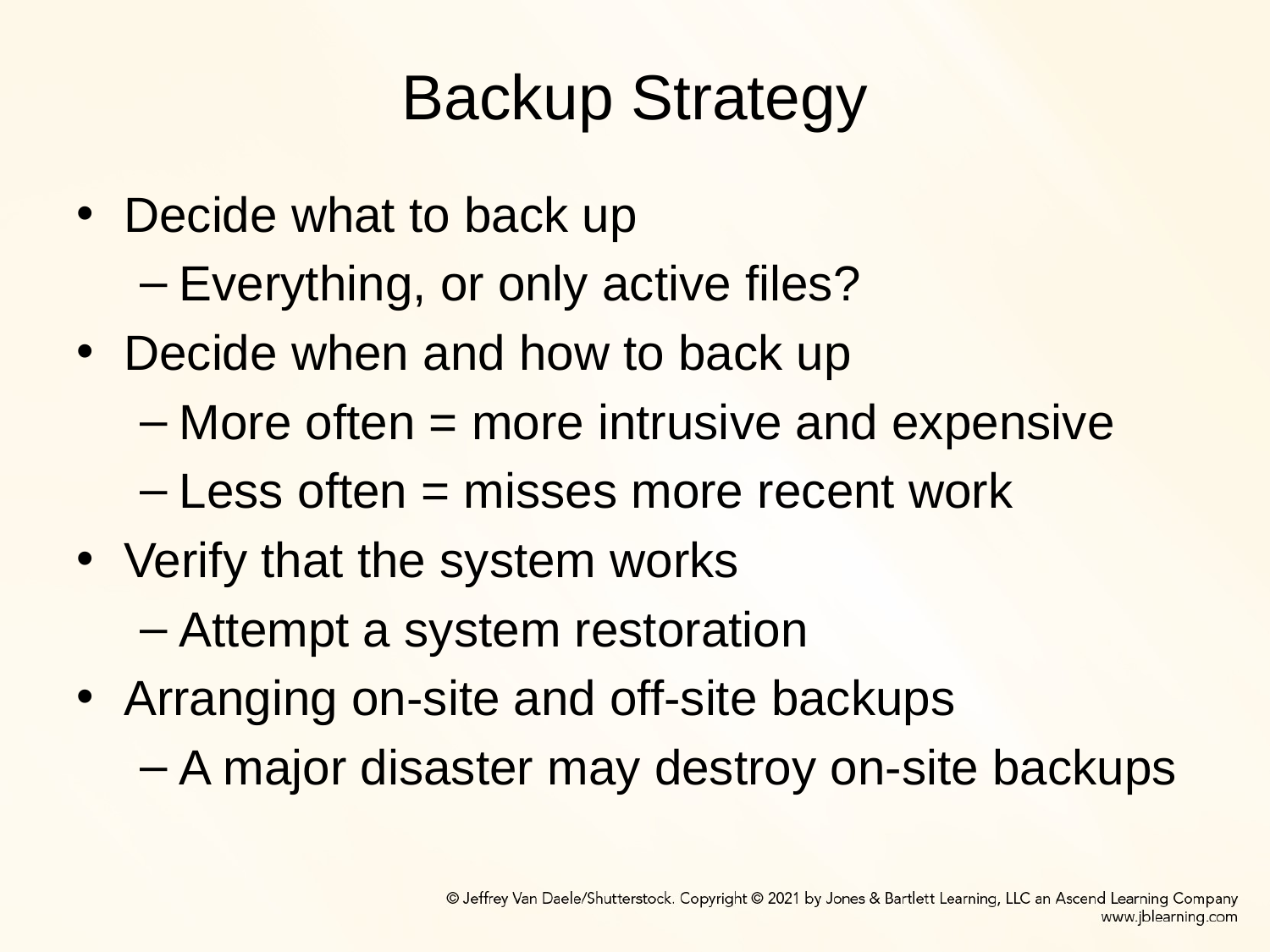

# Backup Strategy
Decide what to back up
Everything, or only active files?
Decide when and how to back up
More often = more intrusive and expensive
Less often = misses more recent work
Verify that the system works
Attempt a system restoration
Arranging on-site and off-site backups
A major disaster may destroy on-site backups